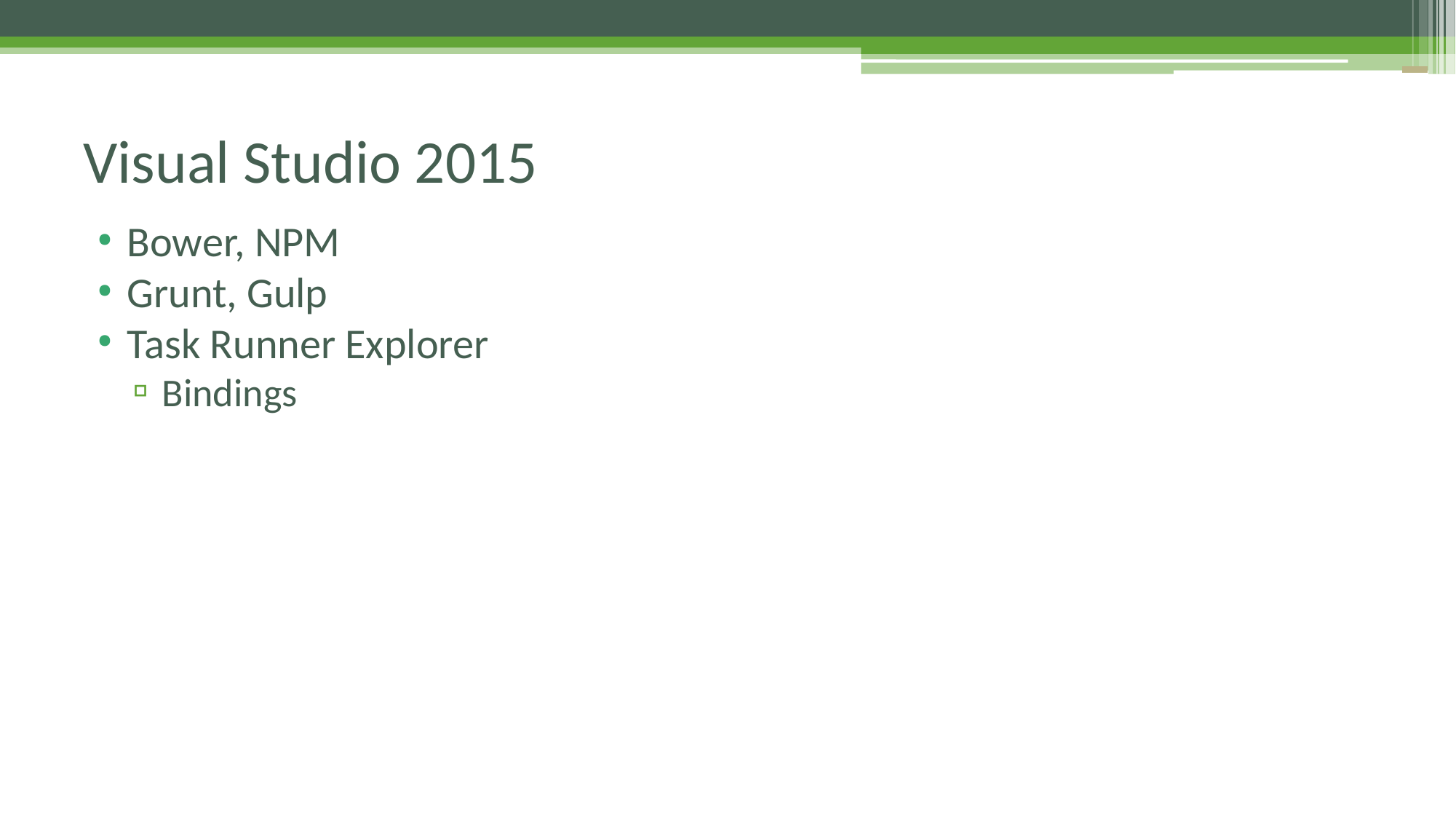

# Visual Studio 2015
Bower, NPM
Grunt, Gulp
Task Runner Explorer
Bindings